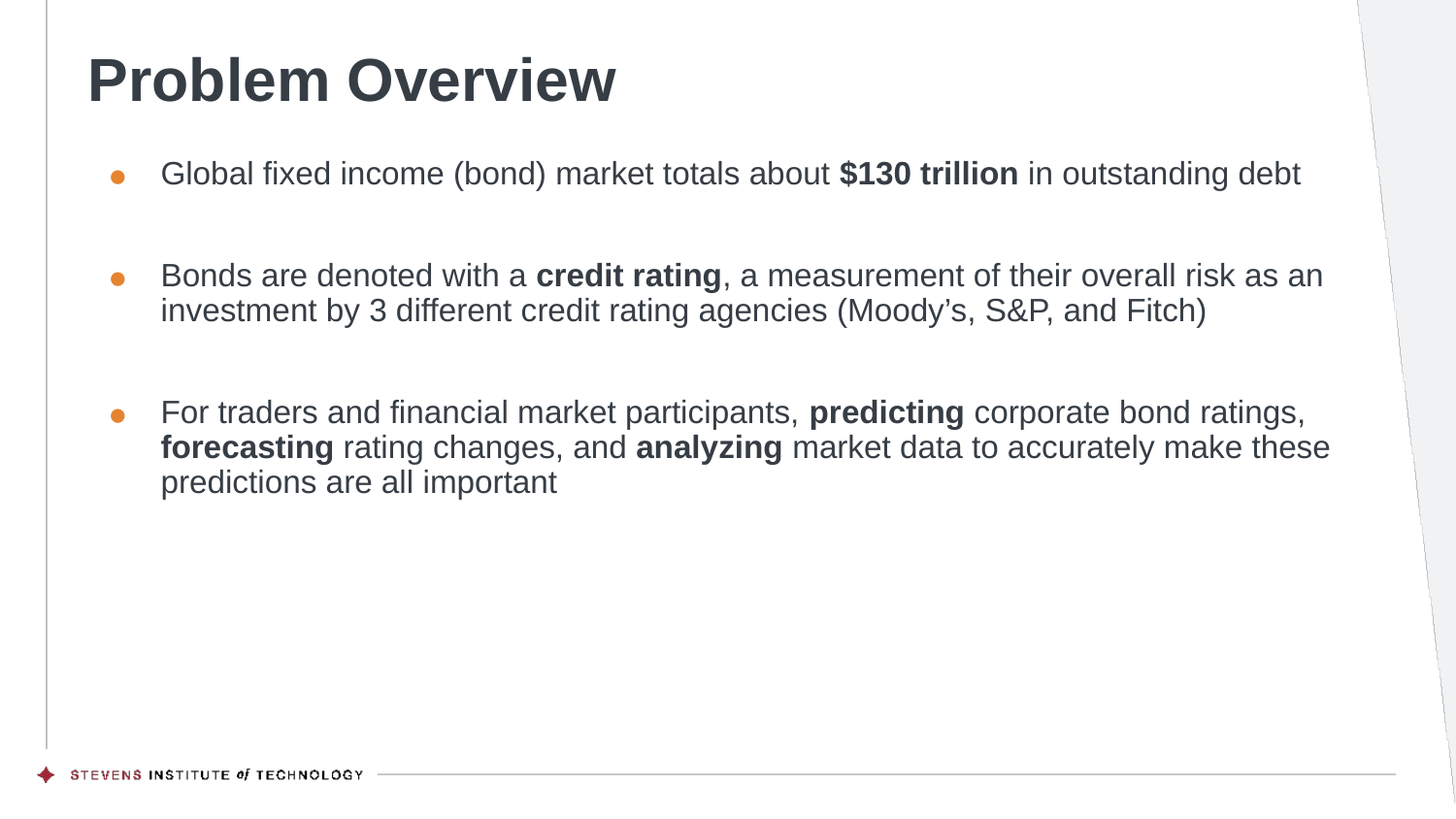

# Problem Overview
Global fixed income (bond) market totals about $130 trillion in outstanding debt

Bonds are denoted with a credit rating, a measurement of their overall risk as an investment by 3 different credit rating agencies (Moody’s, S&P, and Fitch)

For traders and financial market participants, predicting corporate bond ratings, forecasting rating changes, and analyzing market data to accurately make these predictions are all important